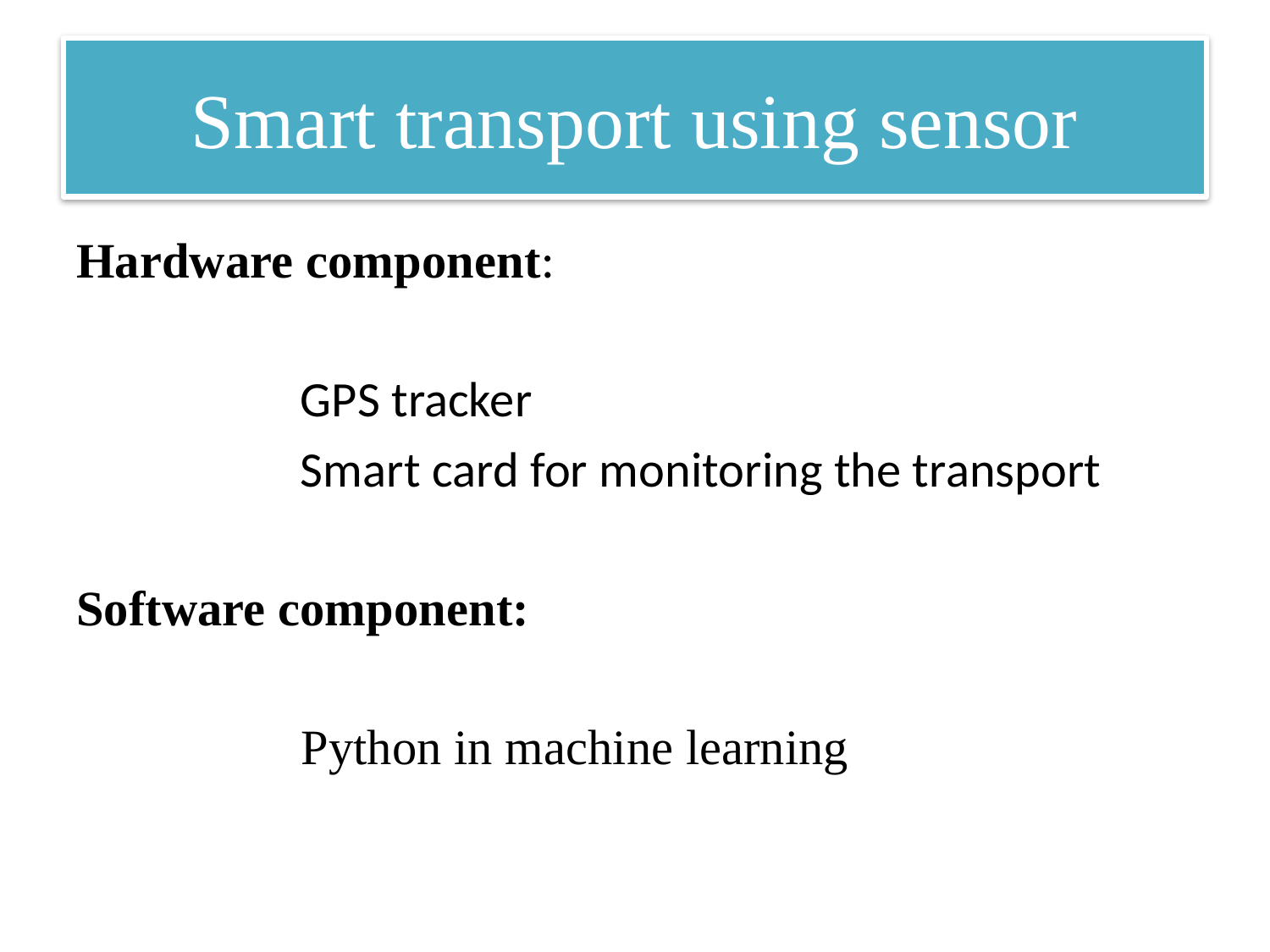

# Smart transport using sensor
Hardware component:

                    GPS tracker
                    Smart card for monitoring the transport

Software component:

                  Python in machine learning